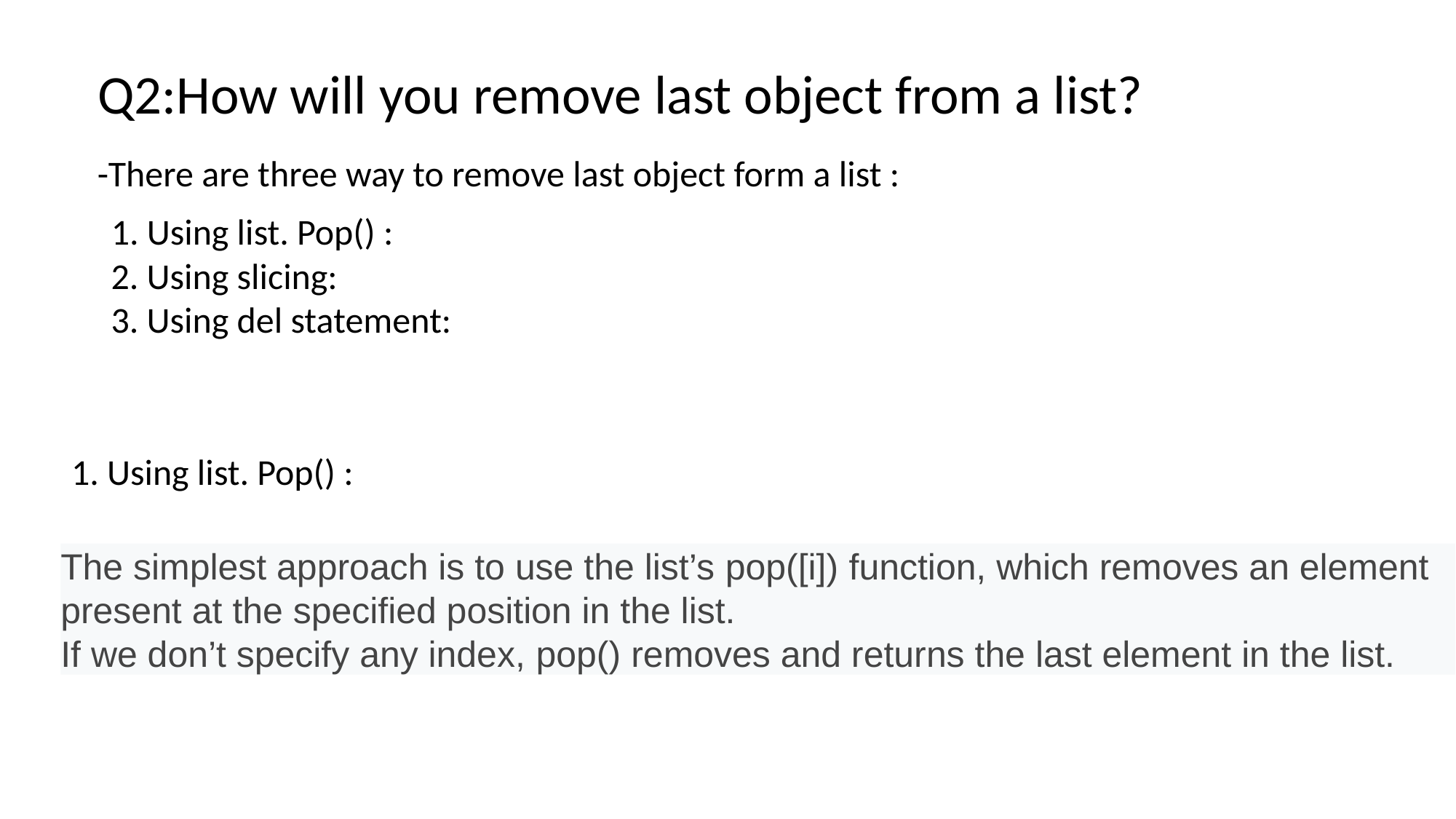

Q2:How will you remove last object from a list?
-There are three way to remove last object form a list :
1. Using list. Pop() :

2. Using slicing:
3. Using del statement:
1. Using list. Pop() :
The simplest approach is to use the list’s pop([i]) function, which removes an element present at the specified position in the list.
If we don’t specify any index, pop() removes and returns the last element in the list.